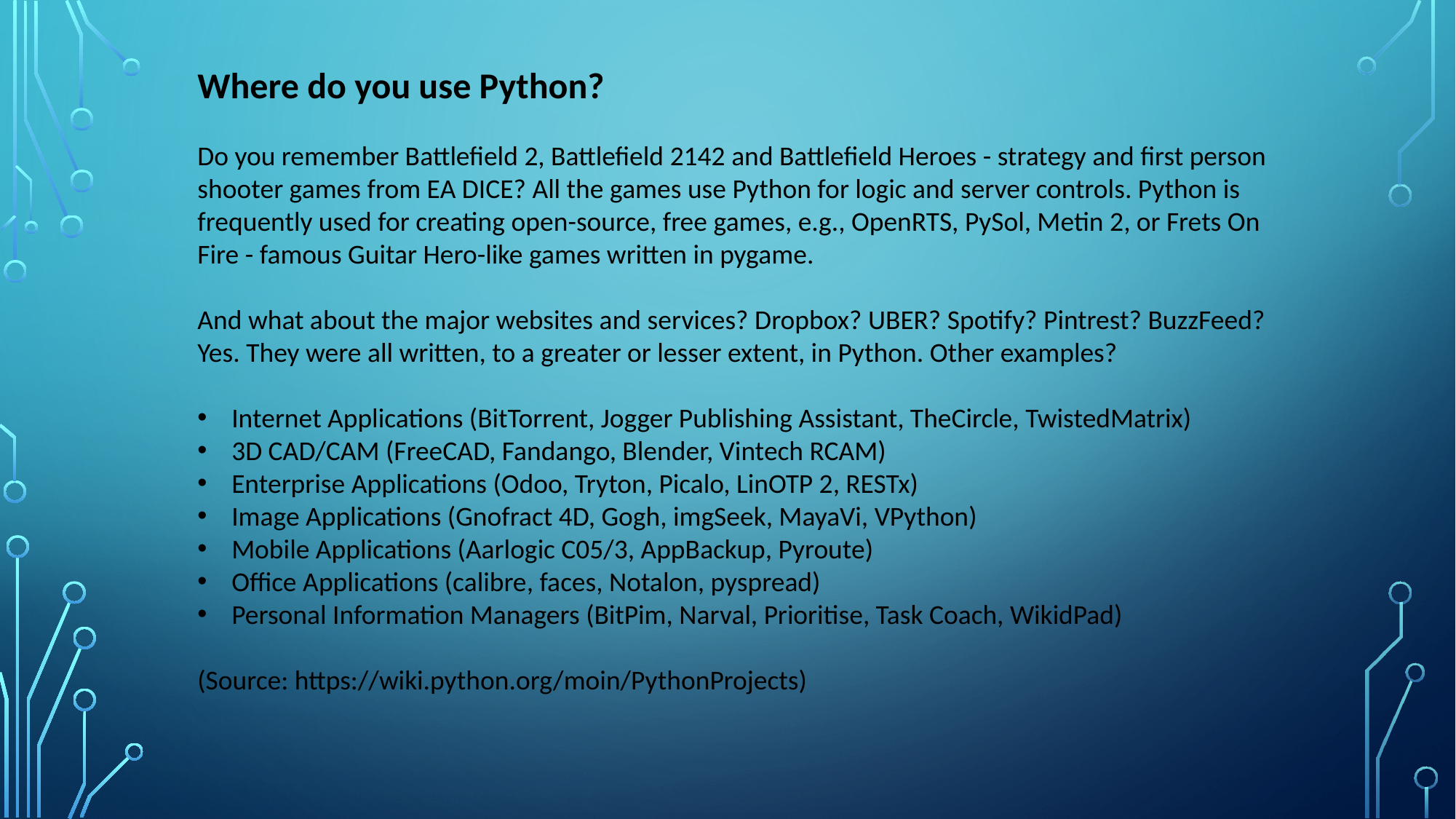

Where do you use Python?

Do you remember Battlefield 2, Battlefield 2142 and Battlefield Heroes - strategy and first person shooter games from EA DICE? All the games use Python for logic and server controls. Python is frequently used for creating open-source, free games, e.g., OpenRTS, PySol, Metin 2, or Frets On Fire - famous Guitar Hero-like games written in pygame.

And what about the major websites and services? Dropbox? UBER? Spotify? Pintrest? BuzzFeed? Yes. They were all written, to a greater or lesser extent, in Python. Other examples?

Internet Applications (BitTorrent, Jogger Publishing Assistant, TheCircle, TwistedMatrix)
3D CAD/CAM (FreeCAD, Fandango, Blender, Vintech RCAM)
Enterprise Applications (Odoo, Tryton, Picalo, LinOTP 2, RESTx)
Image Applications (Gnofract 4D, Gogh, imgSeek, MayaVi, VPython)
Mobile Applications (Aarlogic C05/3, AppBackup, Pyroute)
Office Applications (calibre, faces, Notalon, pyspread)
Personal Information Managers (BitPim, Narval, Prioritise, Task Coach, WikidPad)

(Source: https://wiki.python.org/moin/PythonProjects)